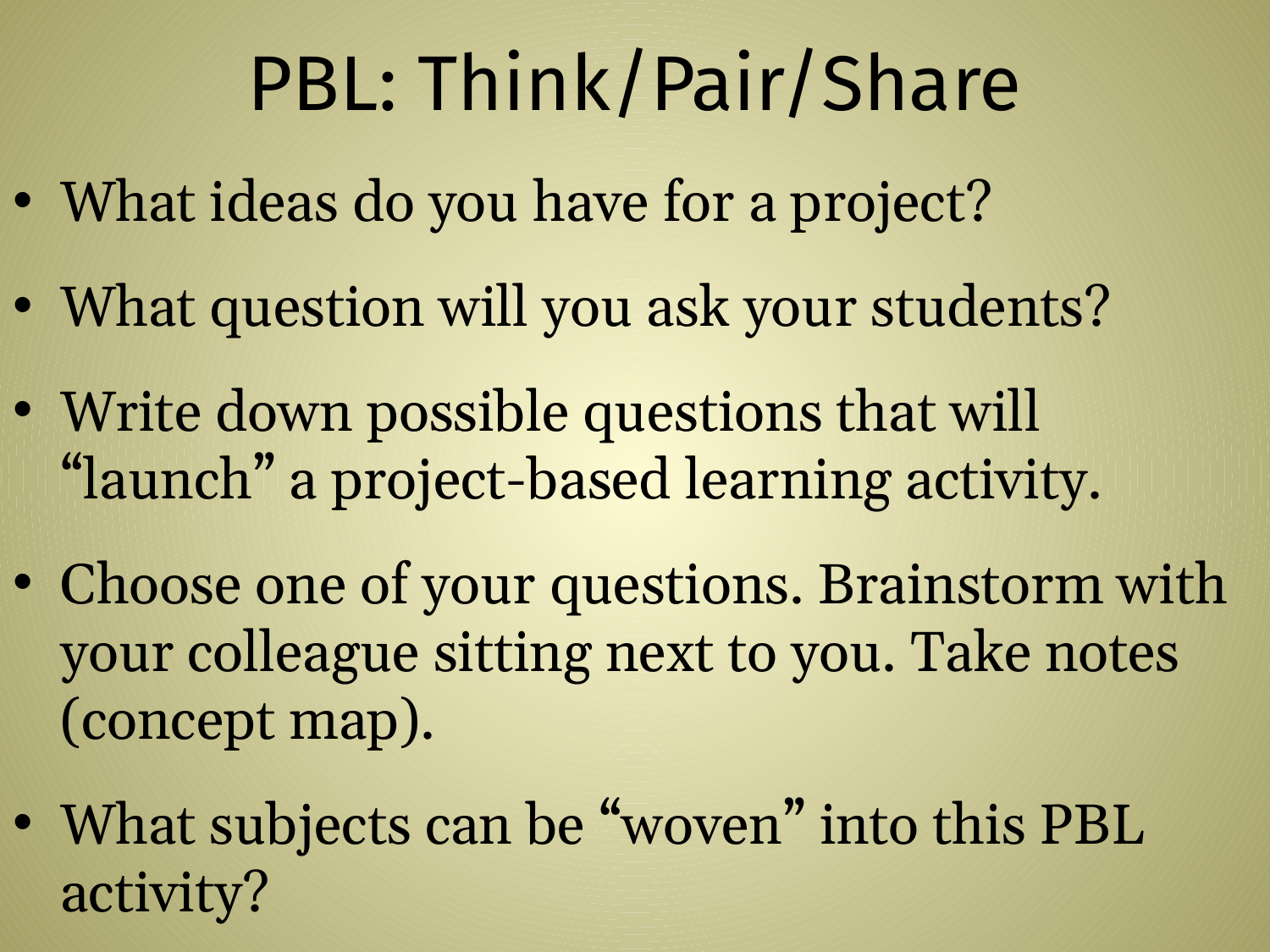

# PBL: Think/Pair/Share
What ideas do you have for a project?

What question will you ask your students?

Write down possible questions that will “launch” a project-based learning activity.

Choose one of your questions. Brainstorm with your colleague sitting next to you. Take notes (concept map).

What subjects can be “woven” into this PBL activity?